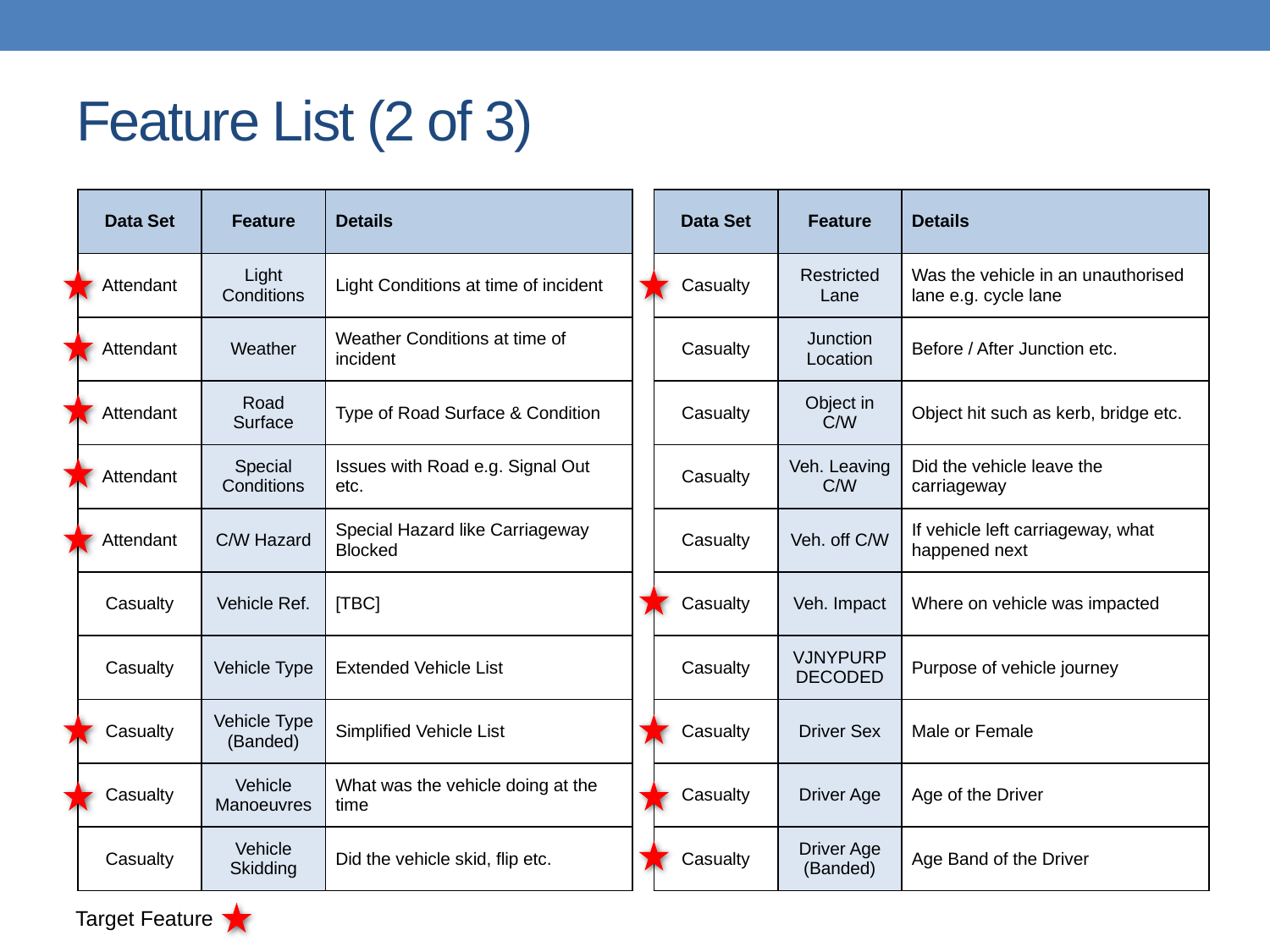

# Feature List (2 of 3)
| Data Set | Feature | Details |
| --- | --- | --- |
| Attendant | Light Conditions | Light Conditions at time of incident |
| Attendant | Weather | Weather Conditions at time of incident |
| Attendant | Road Surface | Type of Road Surface & Condition |
| Attendant | Special Conditions | Issues with Road e.g. Signal Out etc. |
| Attendant | C/W Hazard | Special Hazard like Carriageway Blocked |
| Casualty | Vehicle Ref. | [TBC] |
| Casualty | Vehicle Type | Extended Vehicle List |
| Casualty | Vehicle Type (Banded) | Simplified Vehicle List |
| Casualty | Vehicle Manoeuvres | What was the vehicle doing at the time |
| Casualty | Vehicle Skidding | Did the vehicle skid, flip etc. |
| Data Set | Feature | Details |
| --- | --- | --- |
| Casualty | Restricted Lane | Was the vehicle in an unauthorised lane e.g. cycle lane |
| Casualty | Junction Location | Before / After Junction etc. |
| Casualty | Object in C/W | Object hit such as kerb, bridge etc. |
| Casualty | Veh. Leaving C/W | Did the vehicle leave the carriageway |
| Casualty | Veh. off C/W | If vehicle left carriageway, what happened next |
| Casualty | Veh. Impact | Where on vehicle was impacted |
| Casualty | VJNYPURP DECODED | Purpose of vehicle journey |
| Casualty | Driver Sex | Male or Female |
| Casualty | Driver Age | Age of the Driver |
| Casualty | Driver Age (Banded) | Age Band of the Driver |

Target Feature